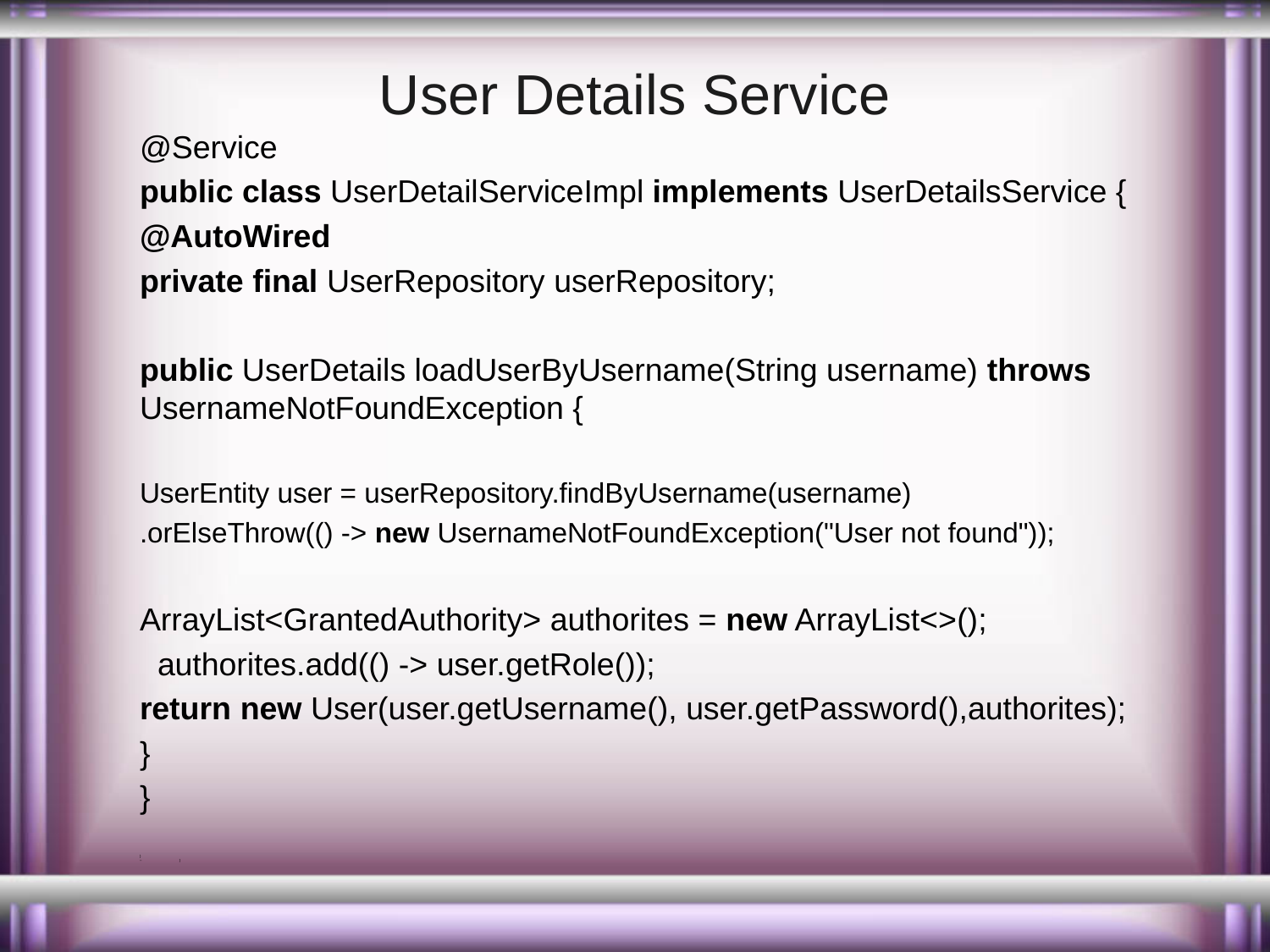

# User Details Service
@Service
public class UserDetailServiceImpl implements UserDetailsService {
@AutoWired
private final UserRepository userRepository;

public UserDetails loadUserByUsername(String username) throws UsernameNotFoundException {

UserEntity user = userRepository.findByUsername(username)
.orElseThrow(() -> new UsernameNotFoundException("User not found"));

ArrayList<GrantedAuthority> authorites = new ArrayList<>();
  authorites.add(() -> user.getRole());
return new User(user.getUsername(), user.getPassword(),authorites);
}
}
}
}